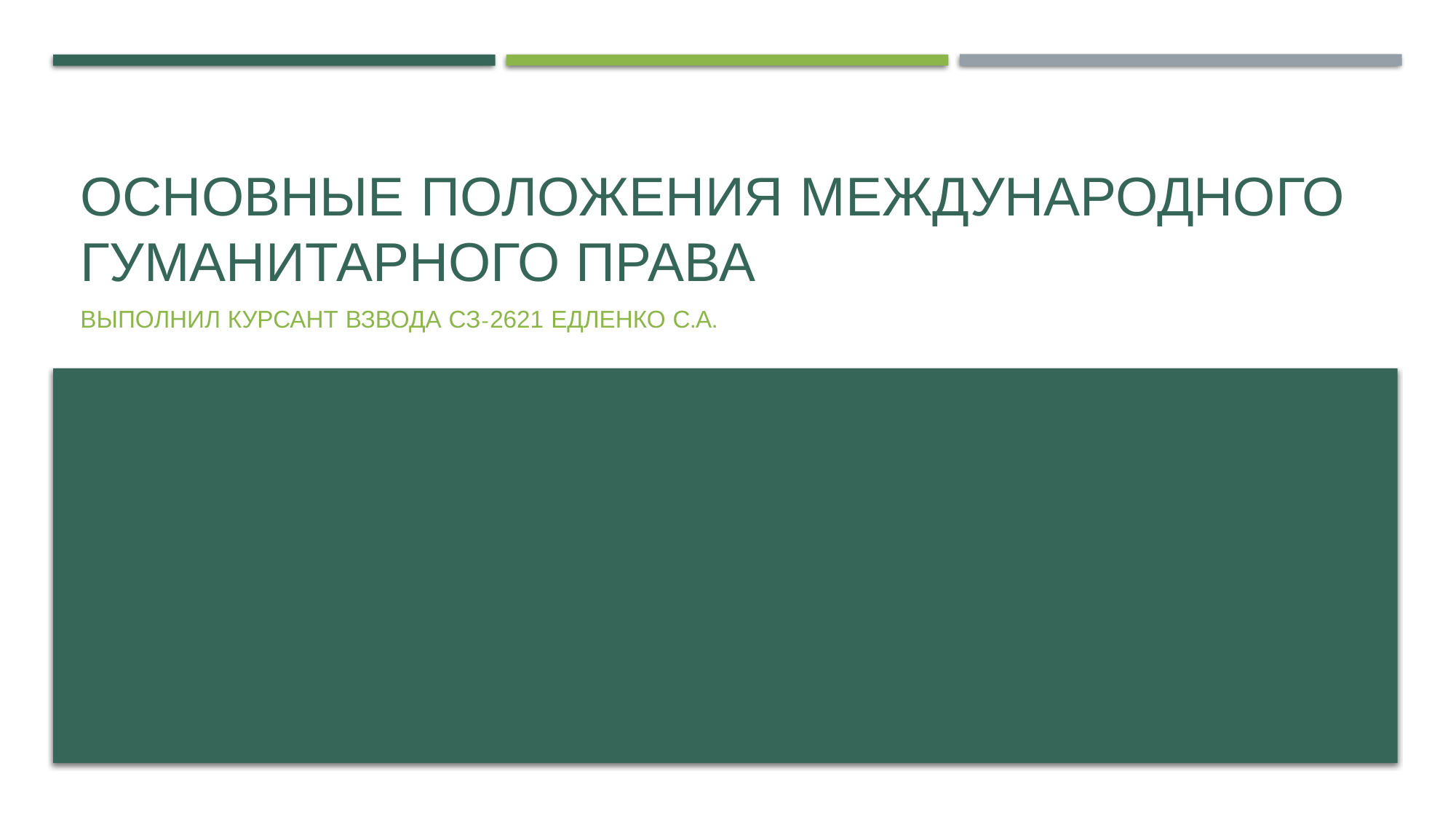

# Основные положения международного гуманитарного права
Выполнил курсант взвода Сз-2621 Едленко С.а.